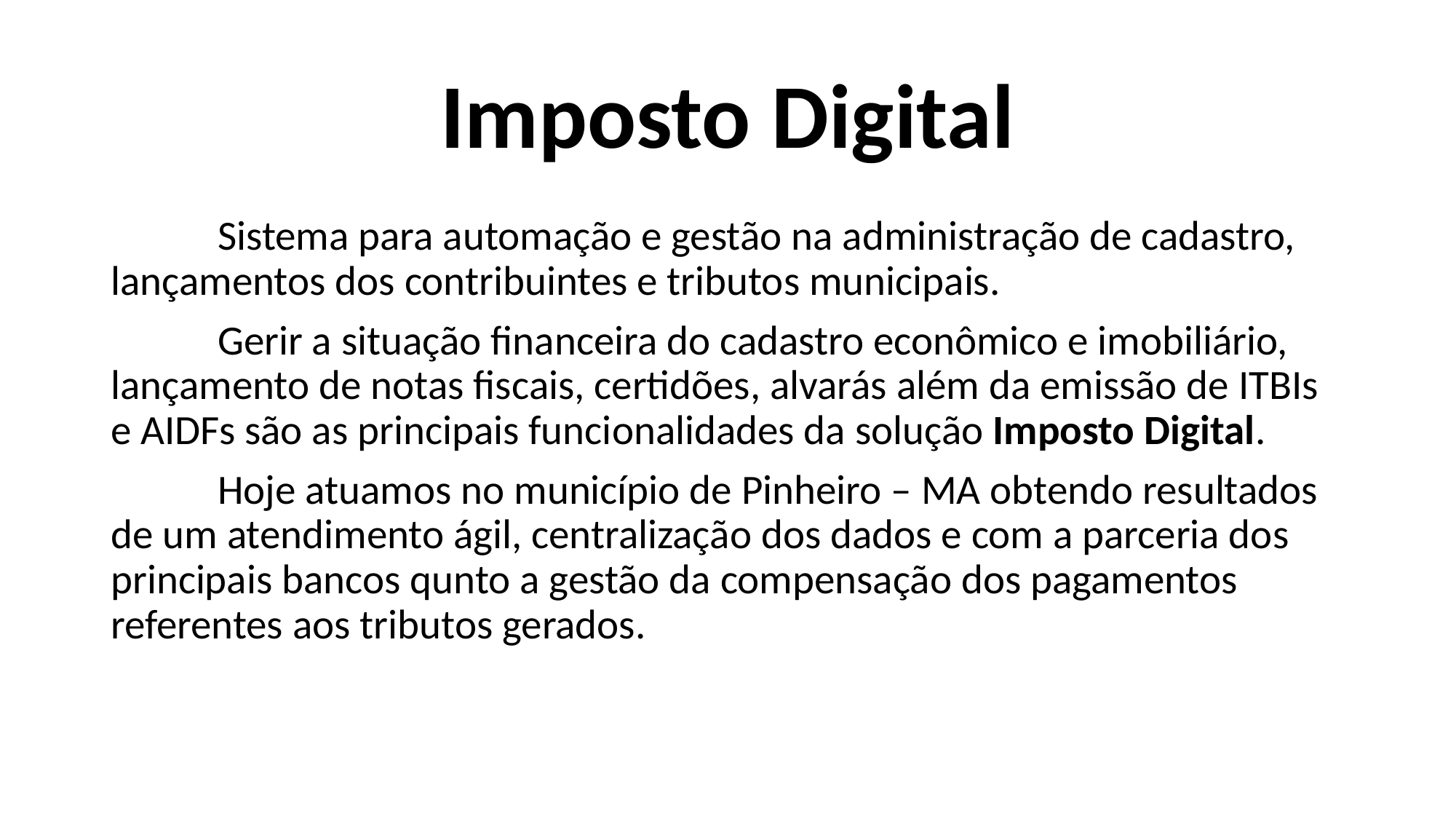

# Imposto Digital

	Sistema para automação e gestão na administração de cadastro, lançamentos dos contribuintes e tributos municipais.
	Gerir a situação financeira do cadastro econômico e imobiliário, lançamento de notas fiscais, certidões, alvarás além da emissão de ITBIs e AIDFs são as principais funcionalidades da solução Imposto Digital.
	Hoje atuamos no município de Pinheiro – MA obtendo resultados de um atendimento ágil, centralização dos dados e com a parceria dos principais bancos qunto a gestão da compensação dos pagamentos referentes aos tributos gerados.